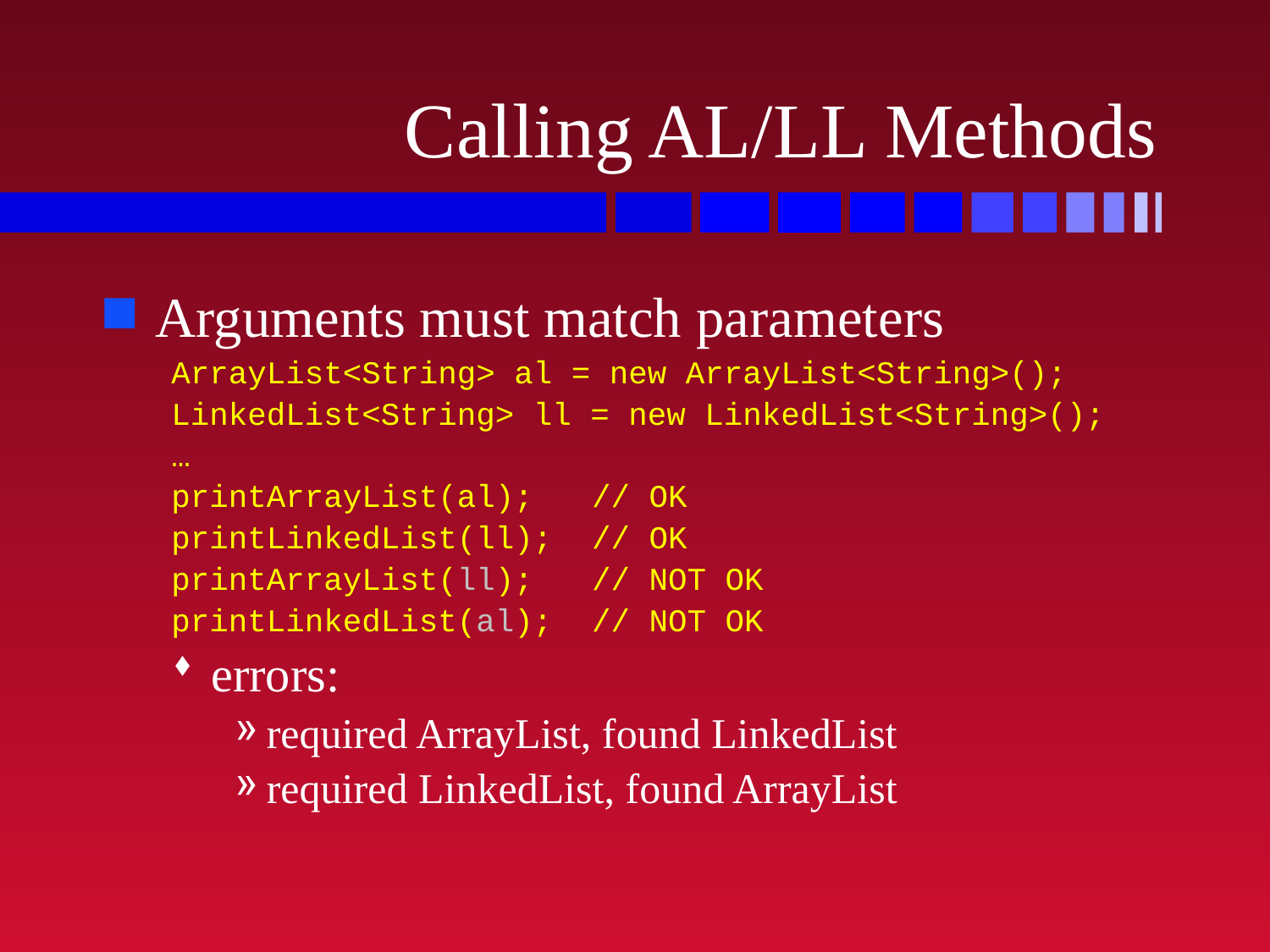

# Calling AL/LL Methods
Arguments must match parameters
ArrayList<String> al = new ArrayList<String>();
LinkedList<String> ll = new LinkedList<String>();
…
printArrayList(al); 	// OK
printLinkedList(ll); 	// OK
printArrayList(ll);	// NOT OK
printLinkedList(al);	// NOT OK
errors:
required ArrayList, found LinkedList
required LinkedList, found ArrayList